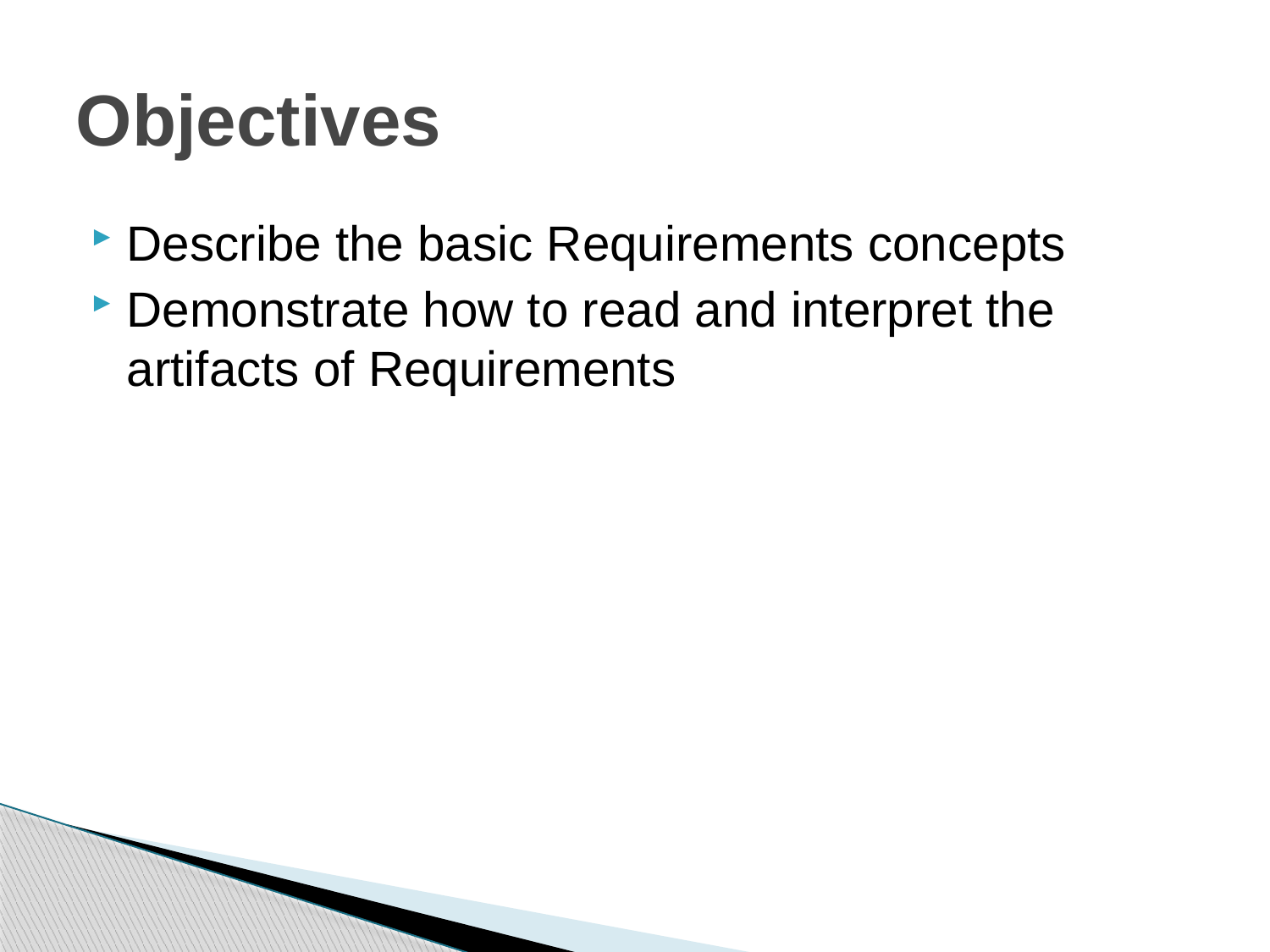

# Objectives
Describe the basic Requirements concepts
Demonstrate how to read and interpret the artifacts of Requirements